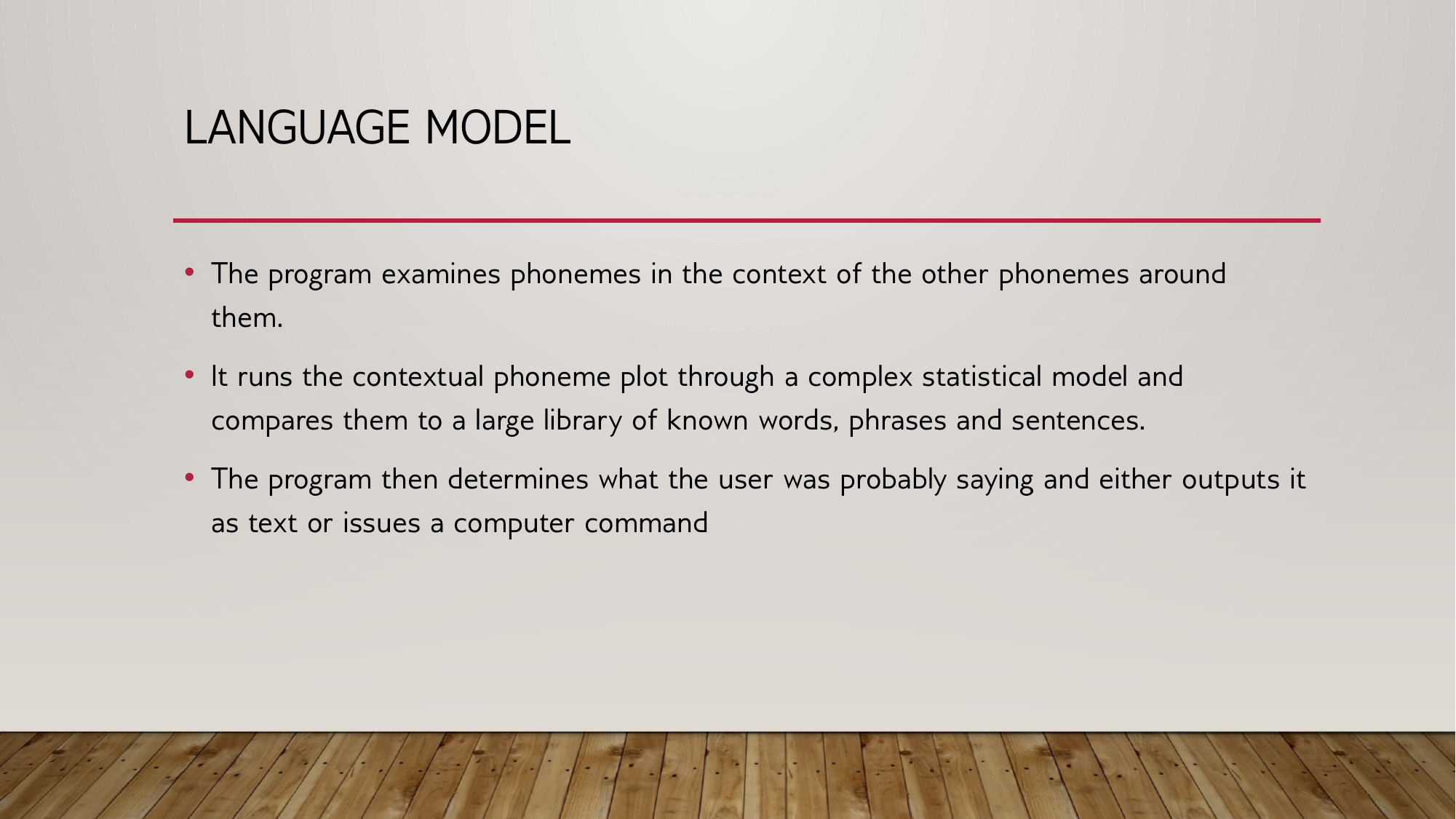

# Language model
The program examines phonemes in the context of the other phonemes around them.
It runs the contextual phoneme plot through a complex statistical model and compares them to a large library of known words, phrases and sentences.
The program then determines what the user was probably saying and either outputs it as text or issues a computer command